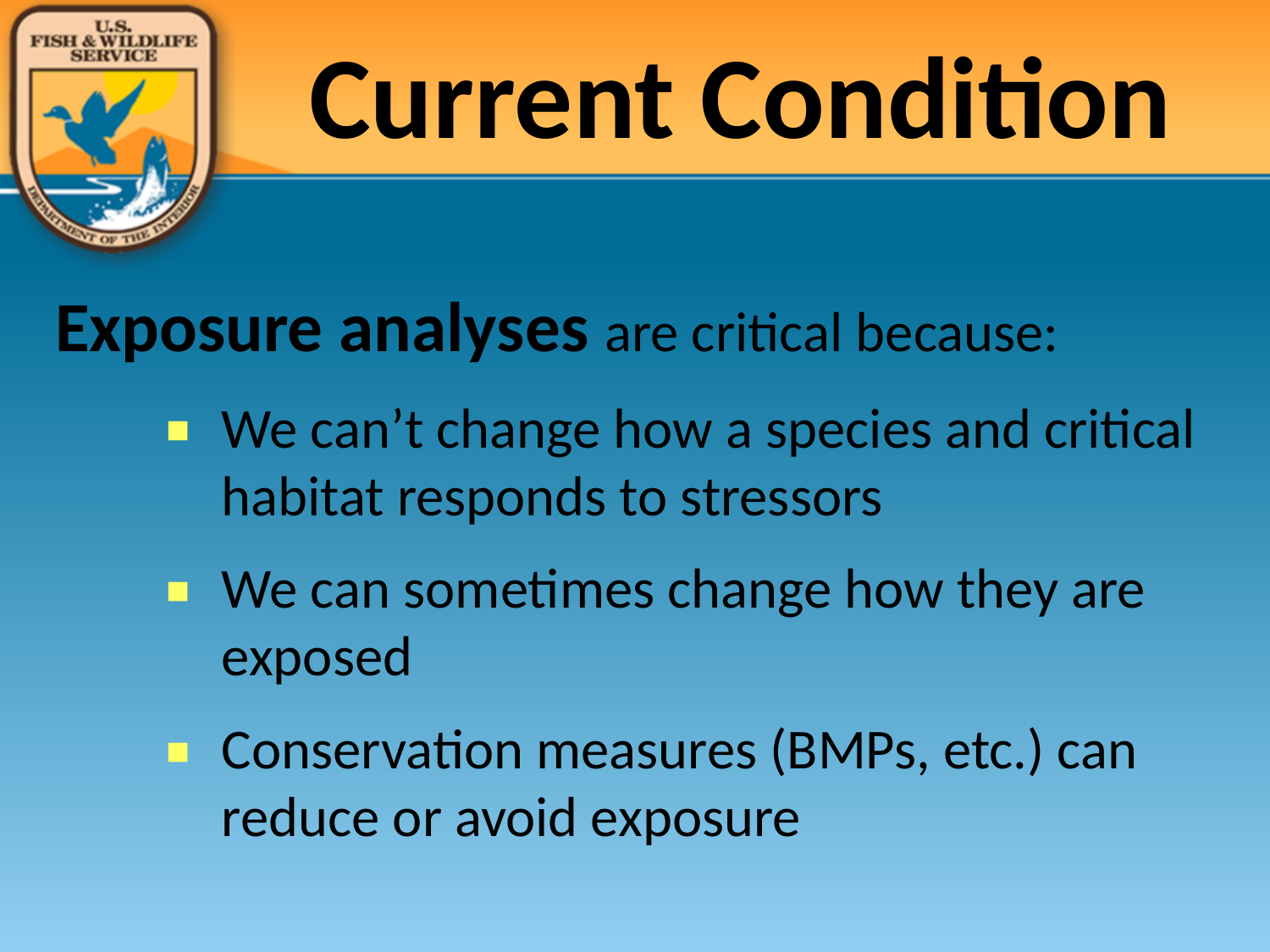

Current Condition
Exposure analyses are critical because:
We can’t change how a species and critical habitat responds to stressors
We can sometimes change how they are exposed
Conservation measures (BMPs, etc.) can reduce or avoid exposure